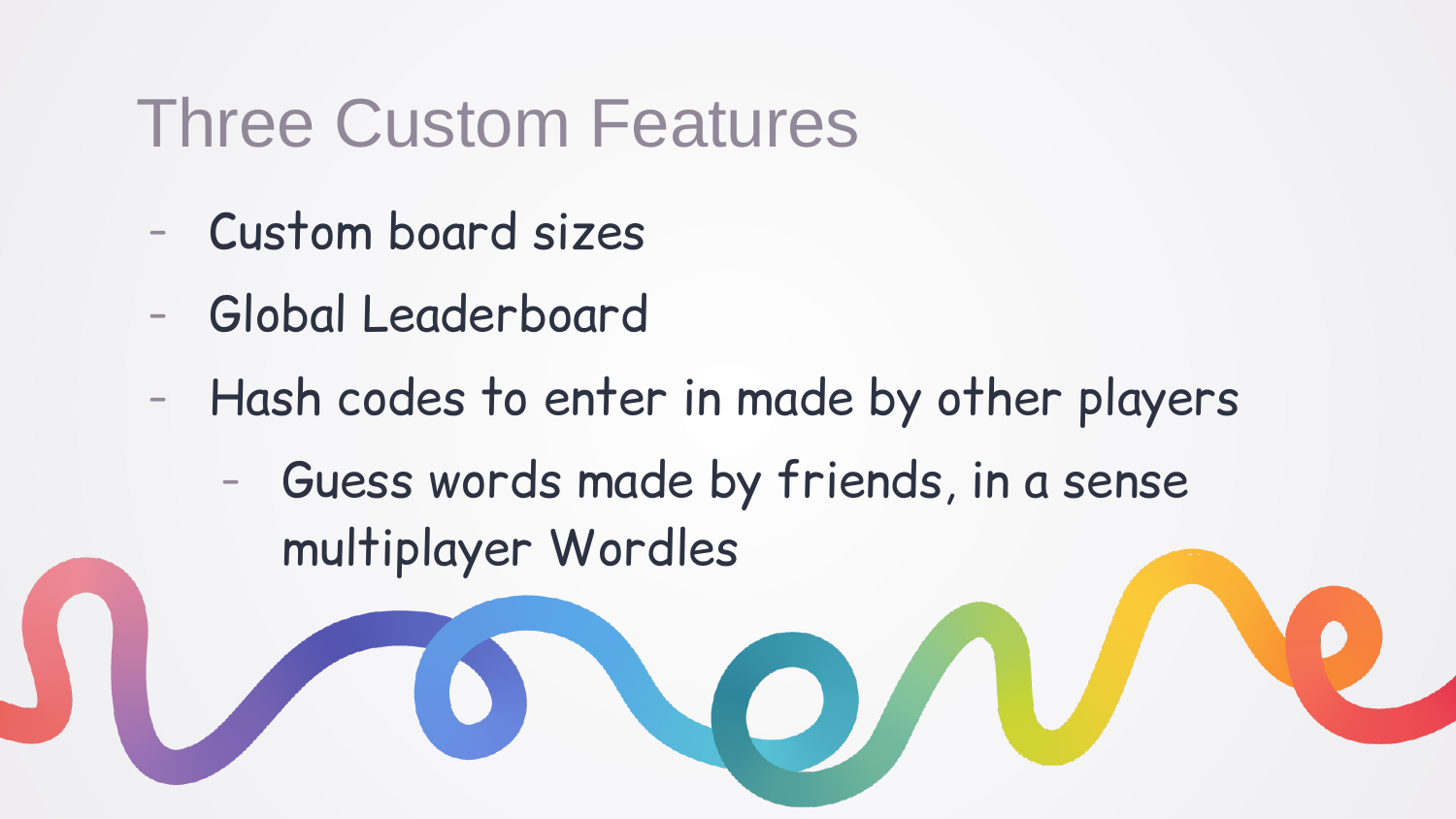

# Three Custom Features
Custom board sizes
Global Leaderboard
Hash codes to enter in made by other players
Guess words made by friends, in a sense multiplayer Wordles